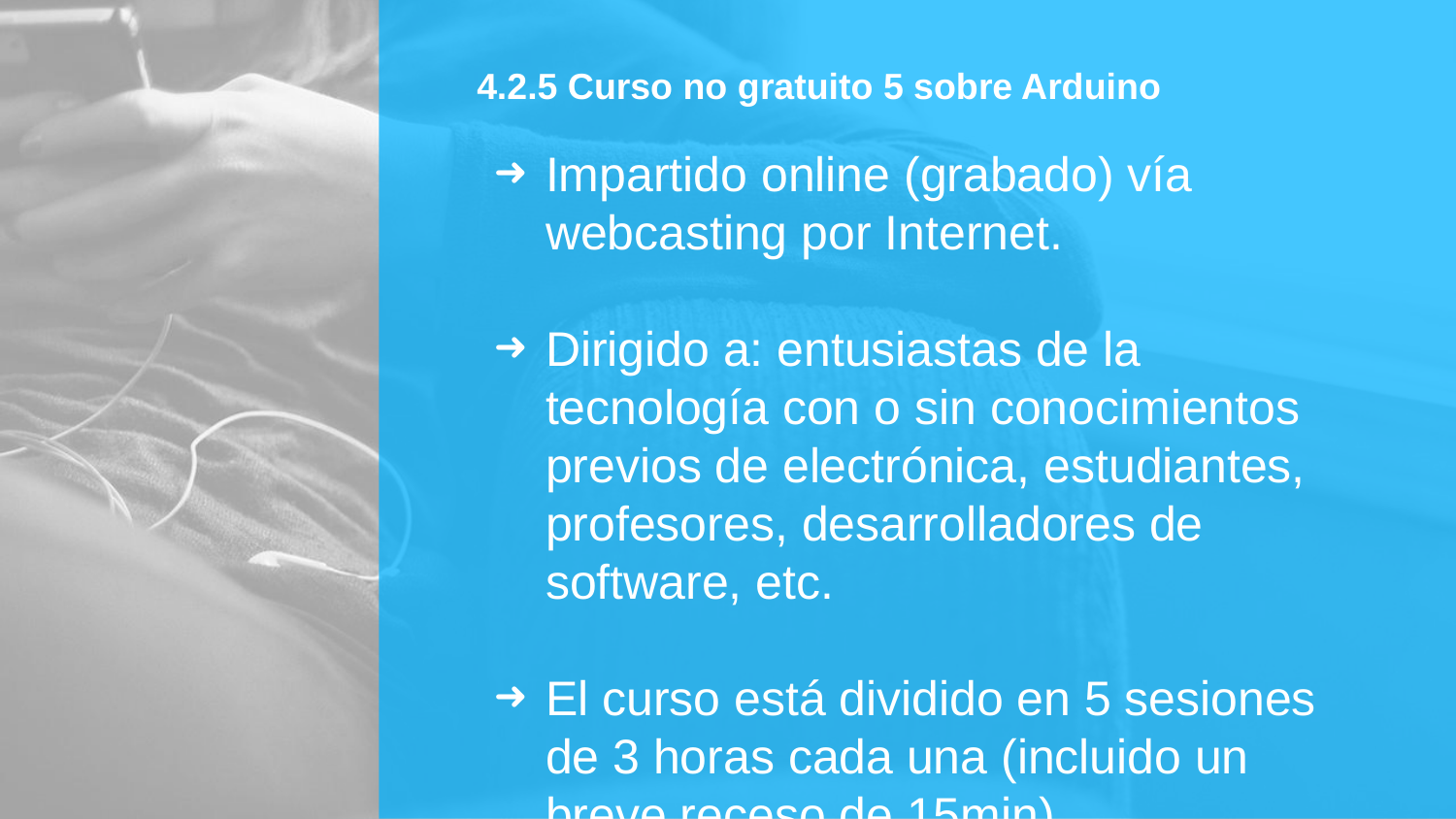

# 4.2.5 Curso no gratuito 5 sobre Arduino
Impartido online (grabado) vía webcasting por Internet.

Dirigido a: entusiastas de la tecnología con o sin conocimientos previos de electrónica, estudiantes, profesores, desarrolladores de software, etc.

El curso está dividido en 5 sesiones de 3 horas cada una (incluido un breve receso de 15min).